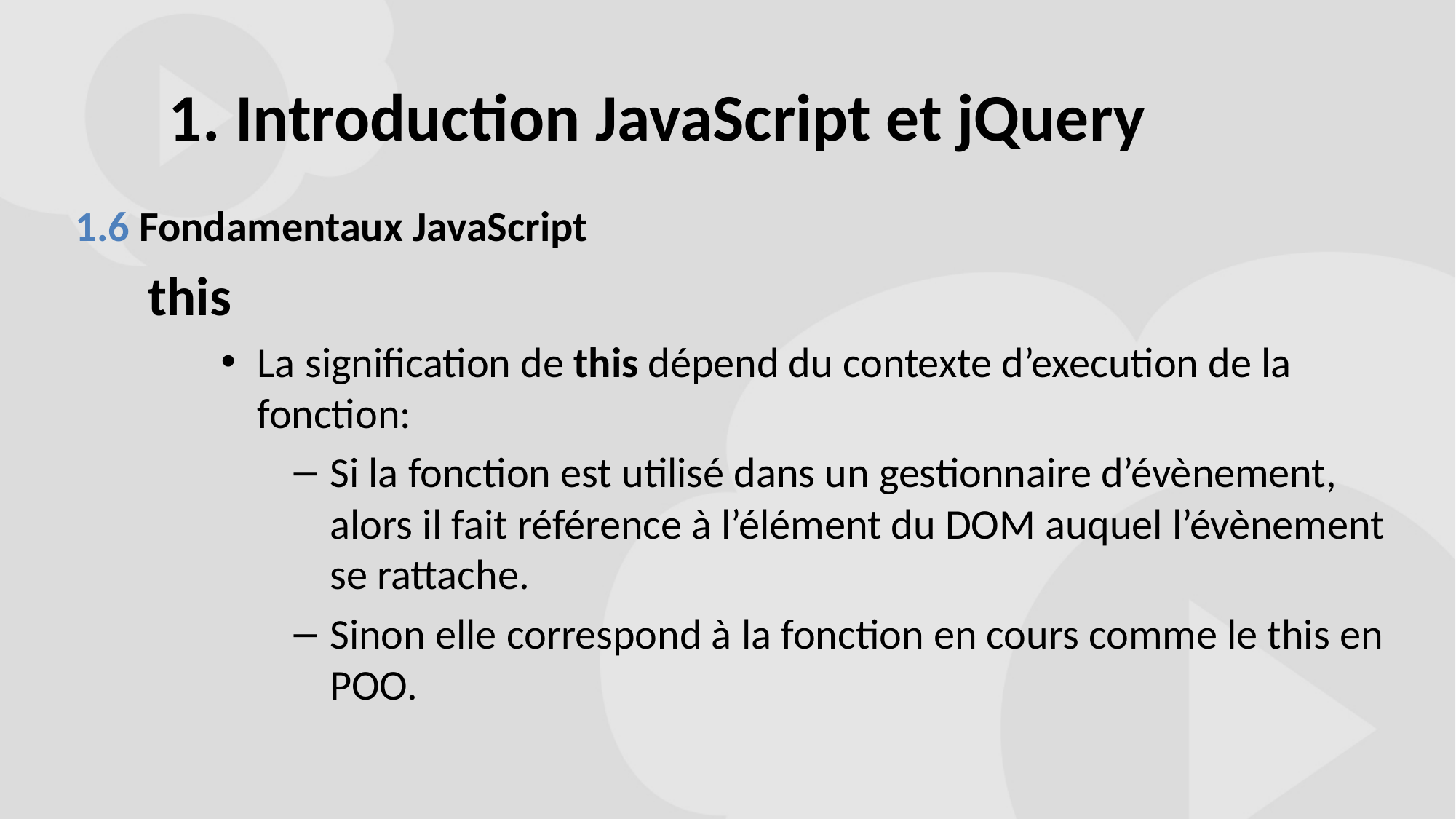

# 1. Introduction JavaScript et jQuery
1.6 Fondamentaux JavaScript
this
La signification de this dépend du contexte d’execution de la fonction:
Si la fonction est utilisé dans un gestionnaire d’évènement, alors il fait référence à l’élément du DOM auquel l’évènement se rattache.
Sinon elle correspond à la fonction en cours comme le this en POO.